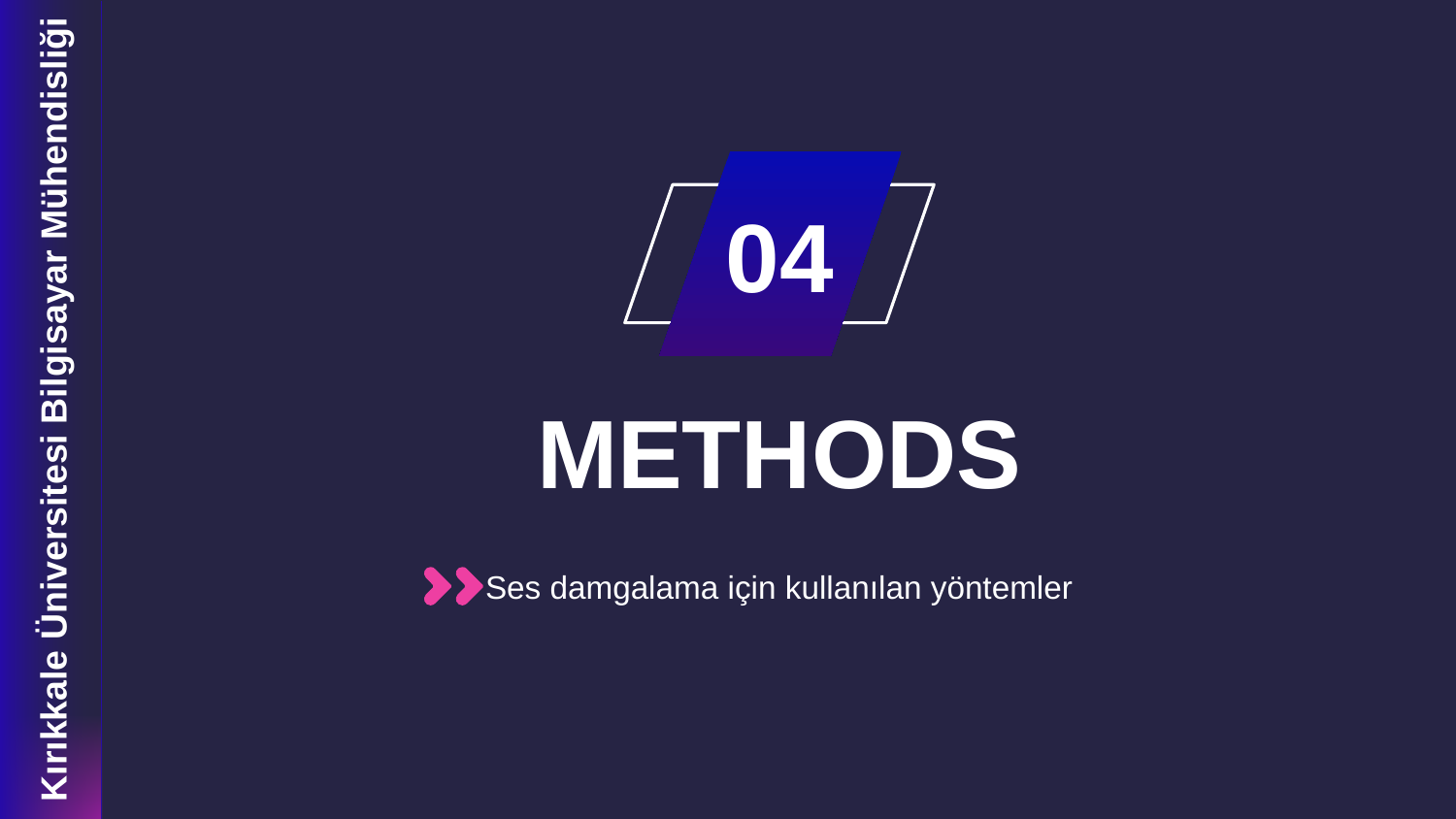

04
Kırıkkale Üniversitesi Bilgisayar Mühendisliği
METHODS
Ses damgalama için kullanılan yöntemler